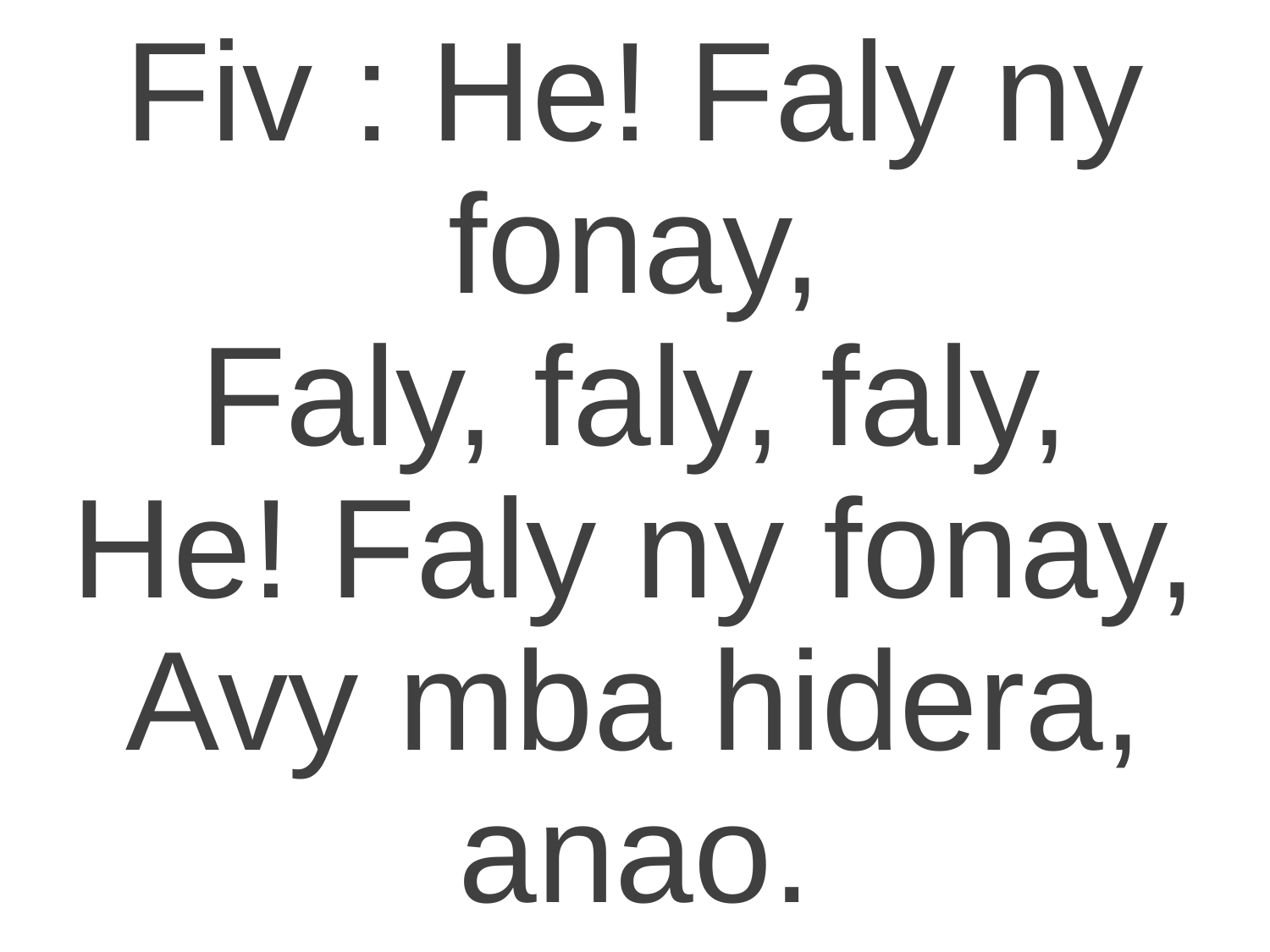

Fiv : He! Faly ny fonay,
Faly, faly, faly,
He! Faly ny fonay,
Avy mba hidera, anao.